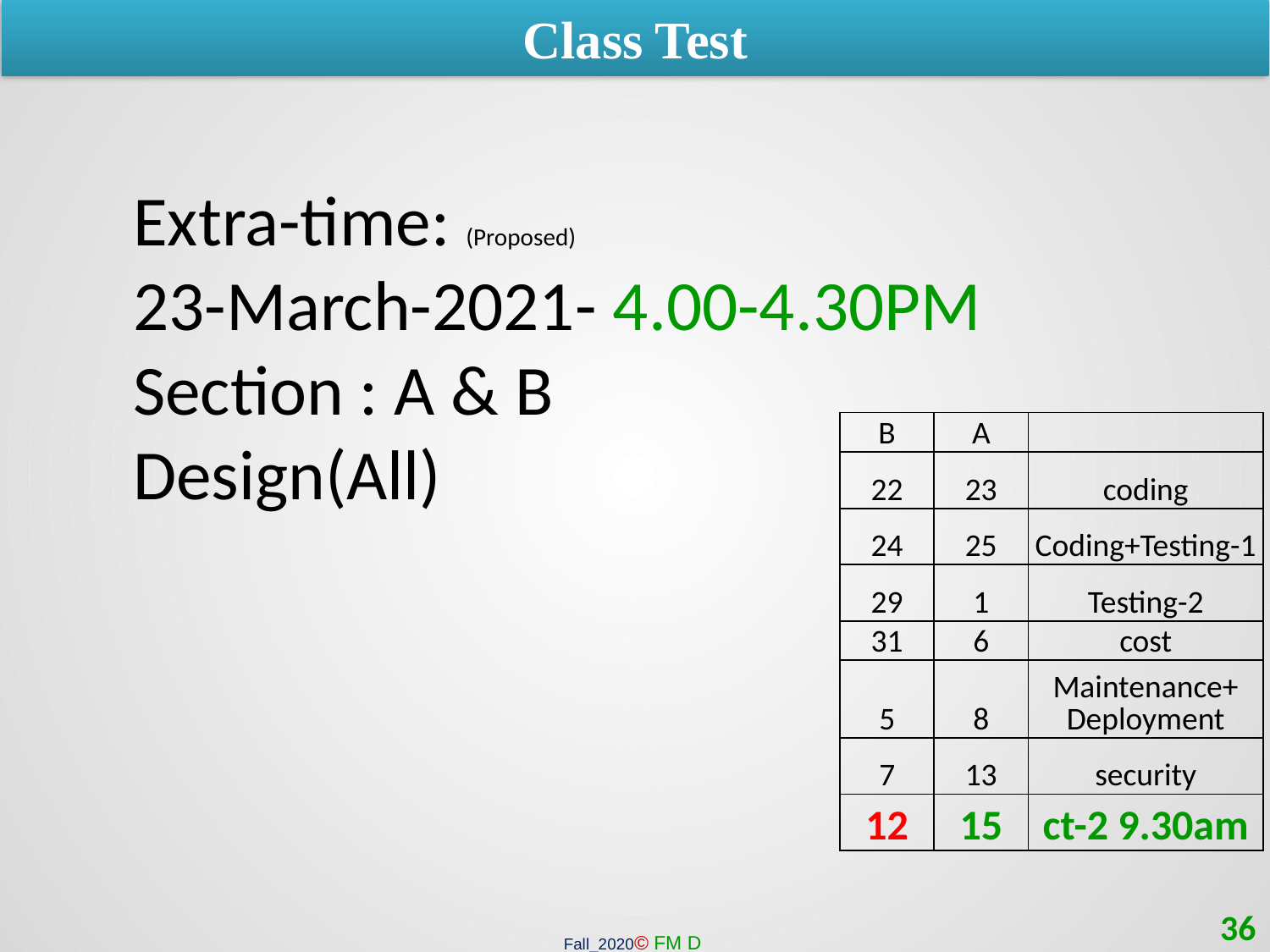

Class Test
Extra-time: (Proposed)
23-March-2021- 4.00-4.30PM
Section : A & B
Design(All)
| B | A |  |
| --- | --- | --- |
| 22 | 23 | coding |
| 24 | 25 | Coding+Testing-1 |
| 29 | 1 | Testing-2 |
| 31 | 6 | cost |
| 5 | 8 | Maintenance+ Deployment |
| 7 | 13 | security |
| 12 | 15 | ct-2 9.30am |
36